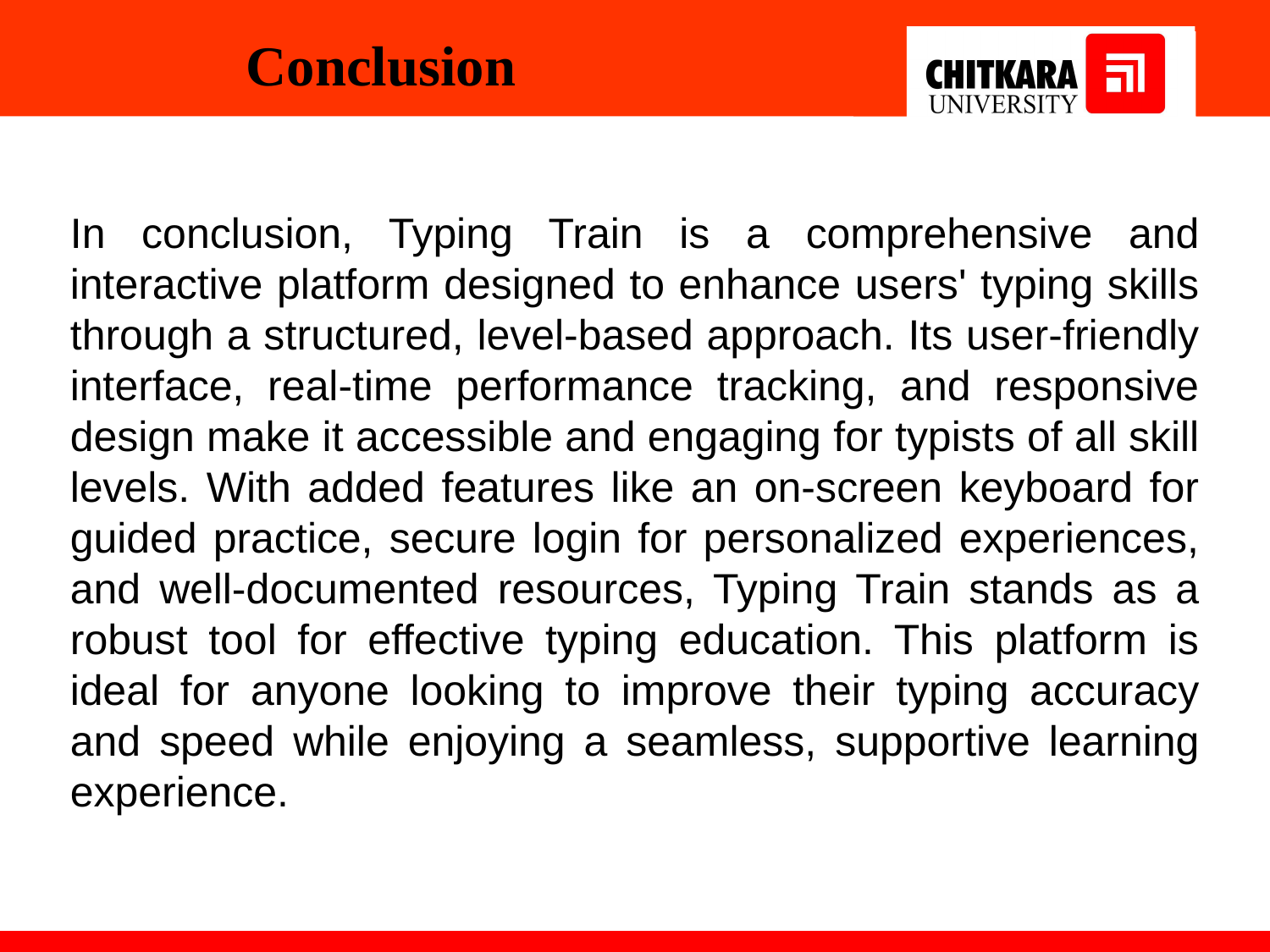

# Conclusion
In conclusion, Typing Train is a comprehensive and interactive platform designed to enhance users' typing skills through a structured, level-based approach. Its user-friendly interface, real-time performance tracking, and responsive design make it accessible and engaging for typists of all skill levels. With added features like an on-screen keyboard for guided practice, secure login for personalized experiences, and well-documented resources, Typing Train stands as a robust tool for effective typing education. This platform is ideal for anyone looking to improve their typing accuracy and speed while enjoying a seamless, supportive learning experience.